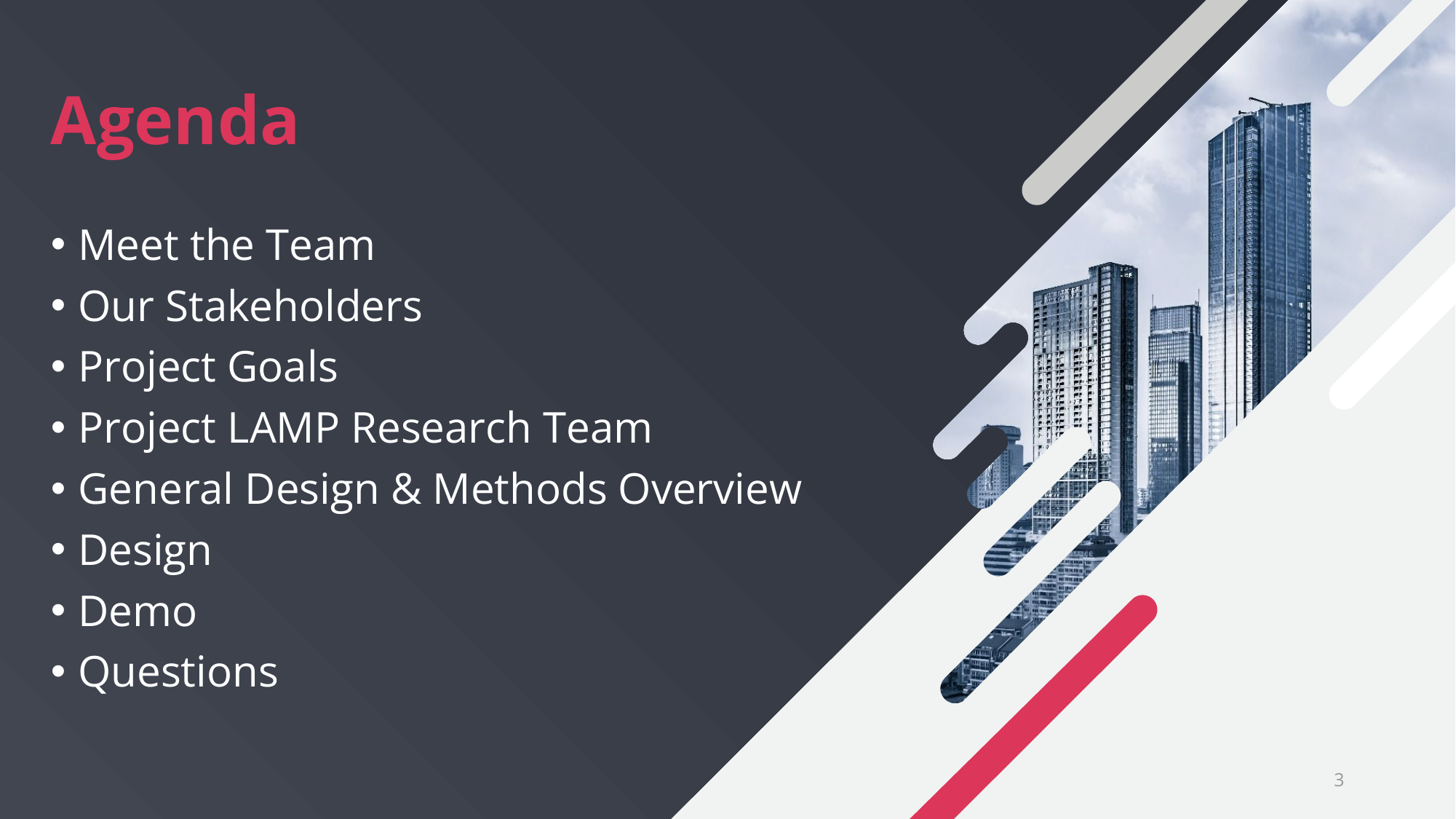

# Agenda
Meet the Team
Our Stakeholders
Project Goals
Project LAMP Research Team
General Design & Methods Overview
Design
Demo
Questions
3